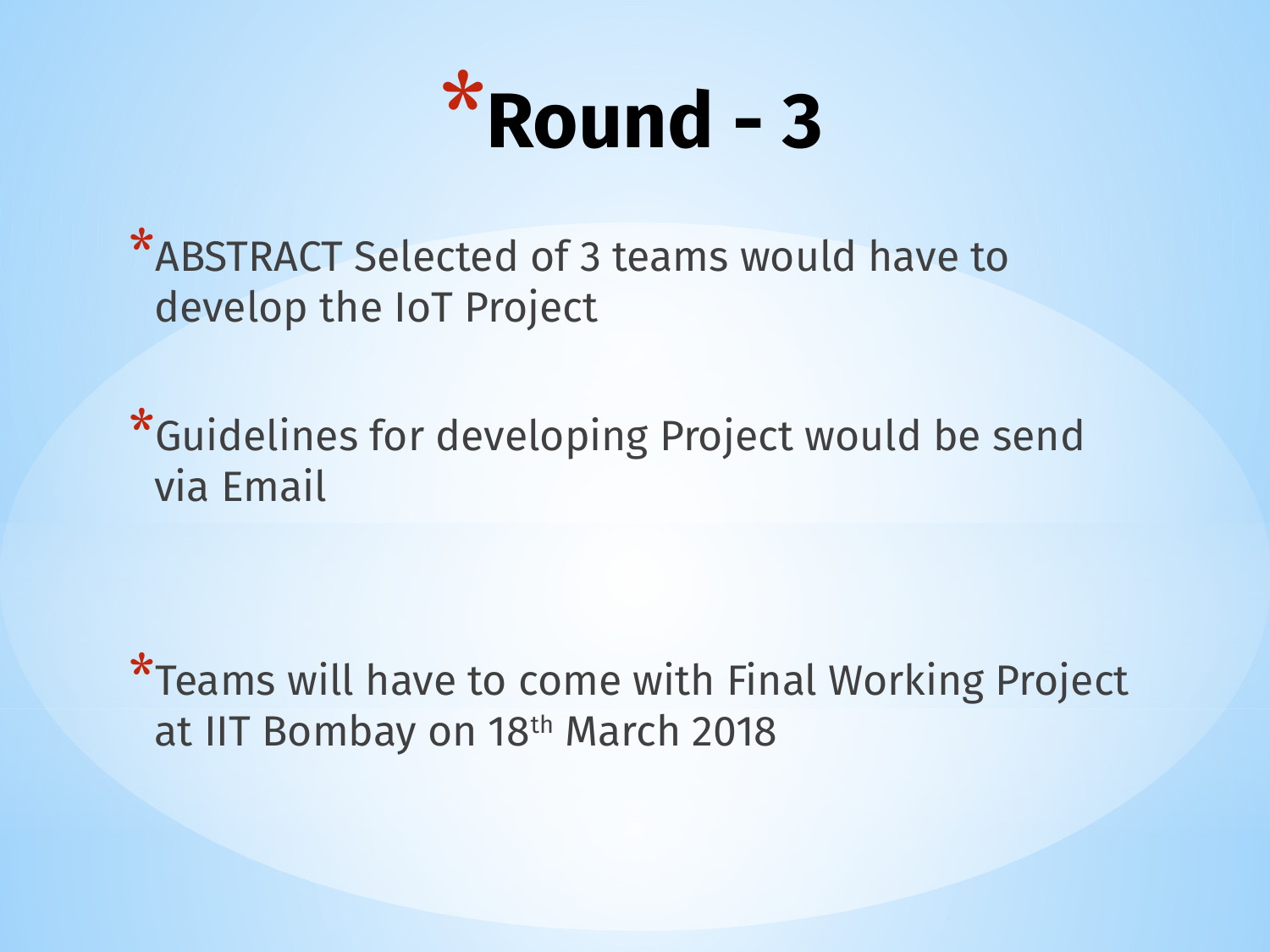

# Round - 3
ABSTRACT Selected of 3 teams would have to develop the IoT Project

Guidelines for developing Project would be send via Email

Teams will have to come with Final Working Project at IIT Bombay on 18th March 2018